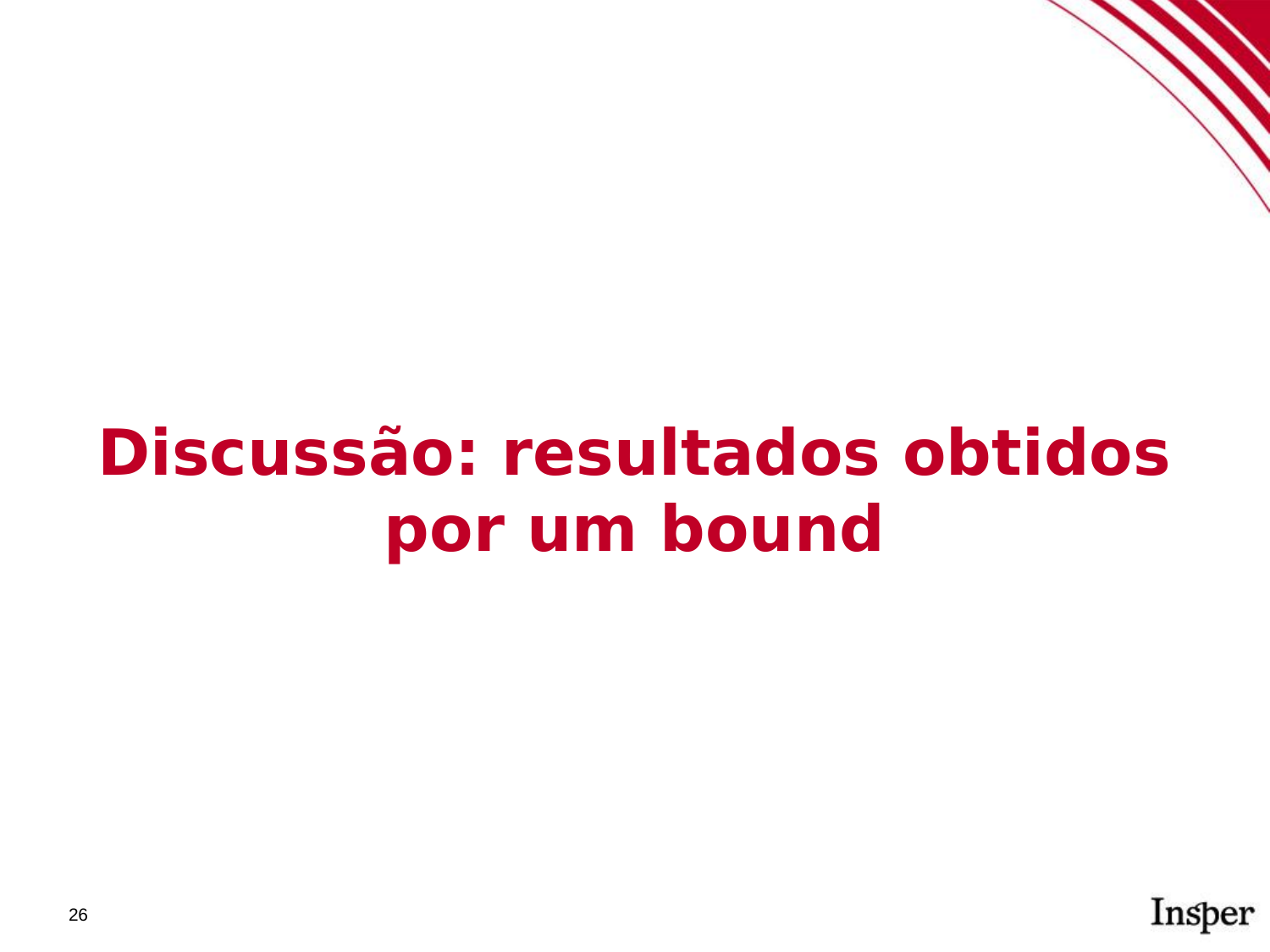

Discussão: resultados obtidos por um bound

26